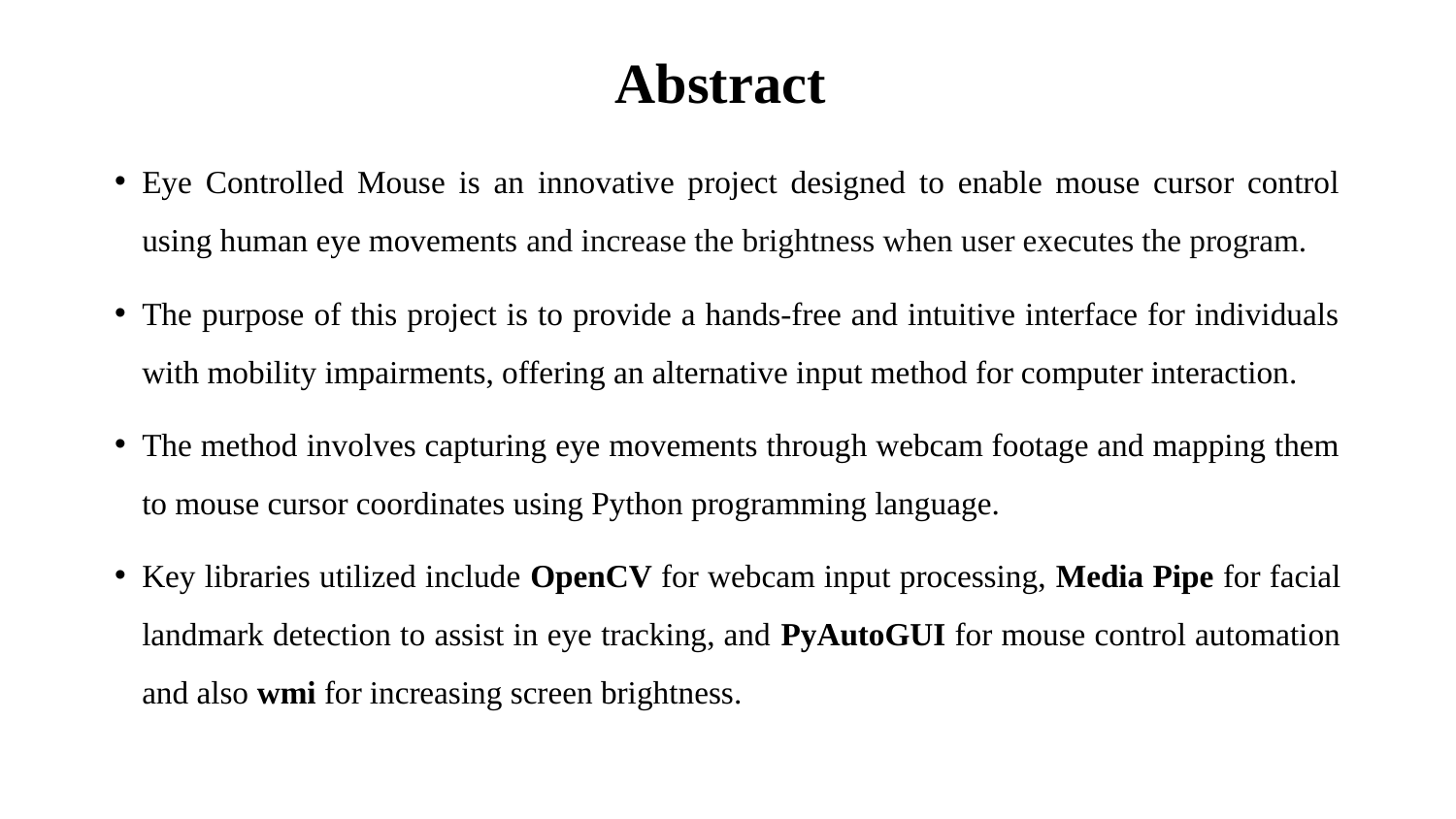

# Abstract
Eye Controlled Mouse is an innovative project designed to enable mouse cursor control using human eye movements and increase the brightness when user executes the program.
The purpose of this project is to provide a hands-free and intuitive interface for individuals with mobility impairments, offering an alternative input method for computer interaction.
The method involves capturing eye movements through webcam footage and mapping them to mouse cursor coordinates using Python programming language.
Key libraries utilized include OpenCV for webcam input processing, Media Pipe for facial landmark detection to assist in eye tracking, and PyAutoGUI for mouse control automation and also wmi for increasing screen brightness.